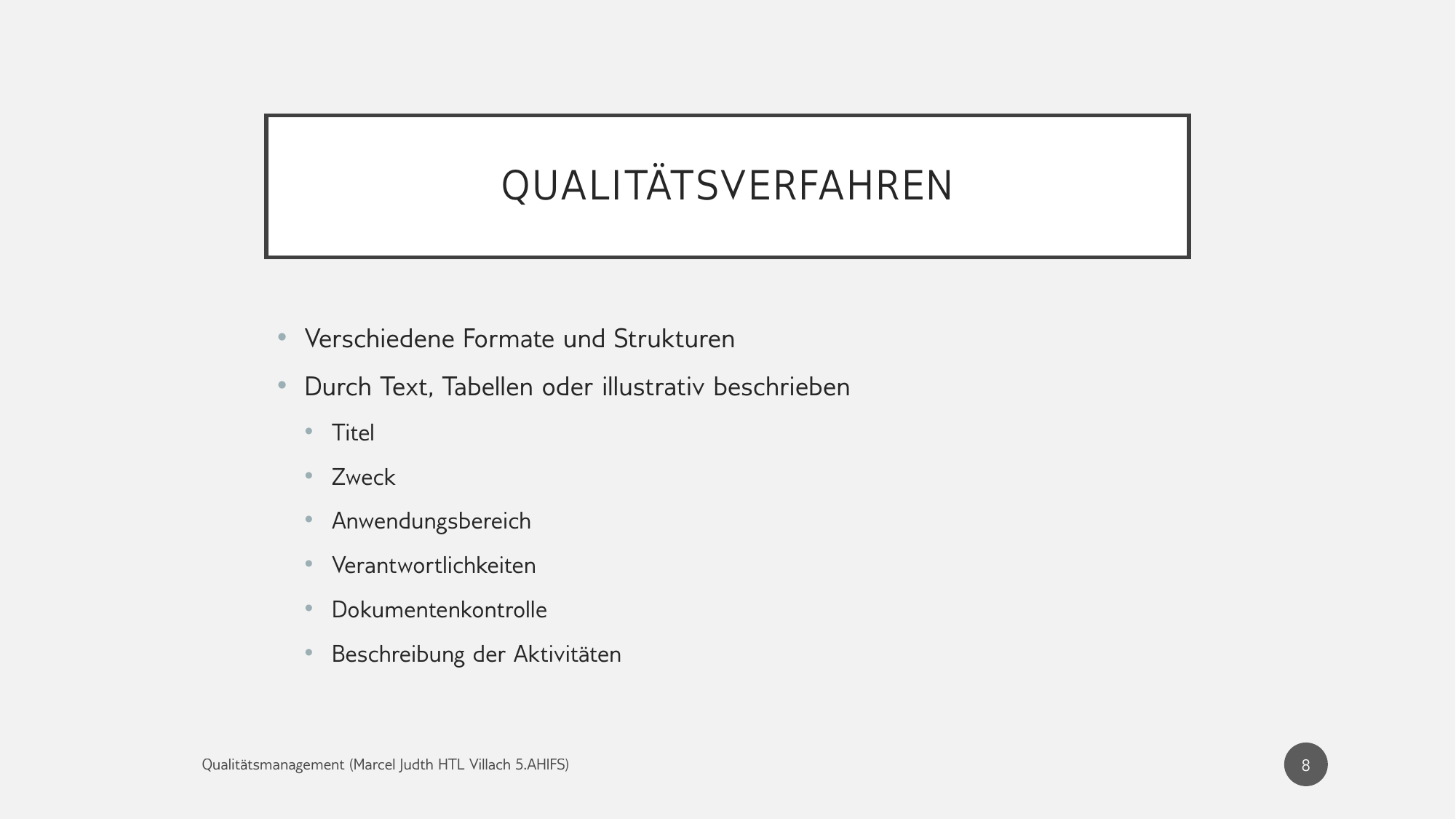

# Qualitätsverfahren
Verschiedene Formate und Strukturen
Durch Text, Tabellen oder illustrativ beschrieben
Titel
Zweck
Anwendungsbereich
Verantwortlichkeiten
Dokumentenkontrolle
Beschreibung der Aktivitäten

8
Qualitätsmanagement (Marcel Judth HTL Villach 5.AHIFS)